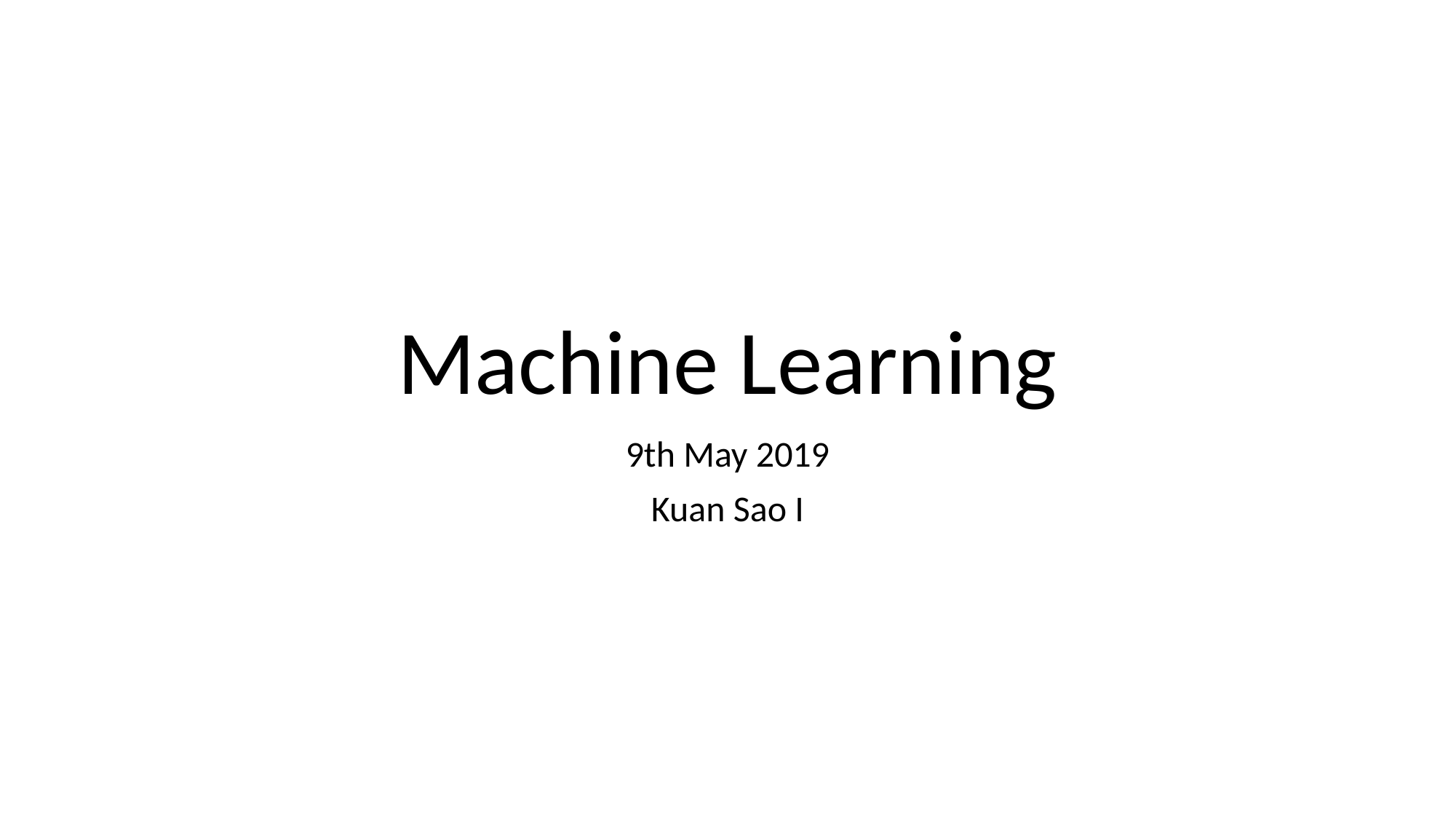

# Machine Learning
9th May 2019
Kuan Sao I